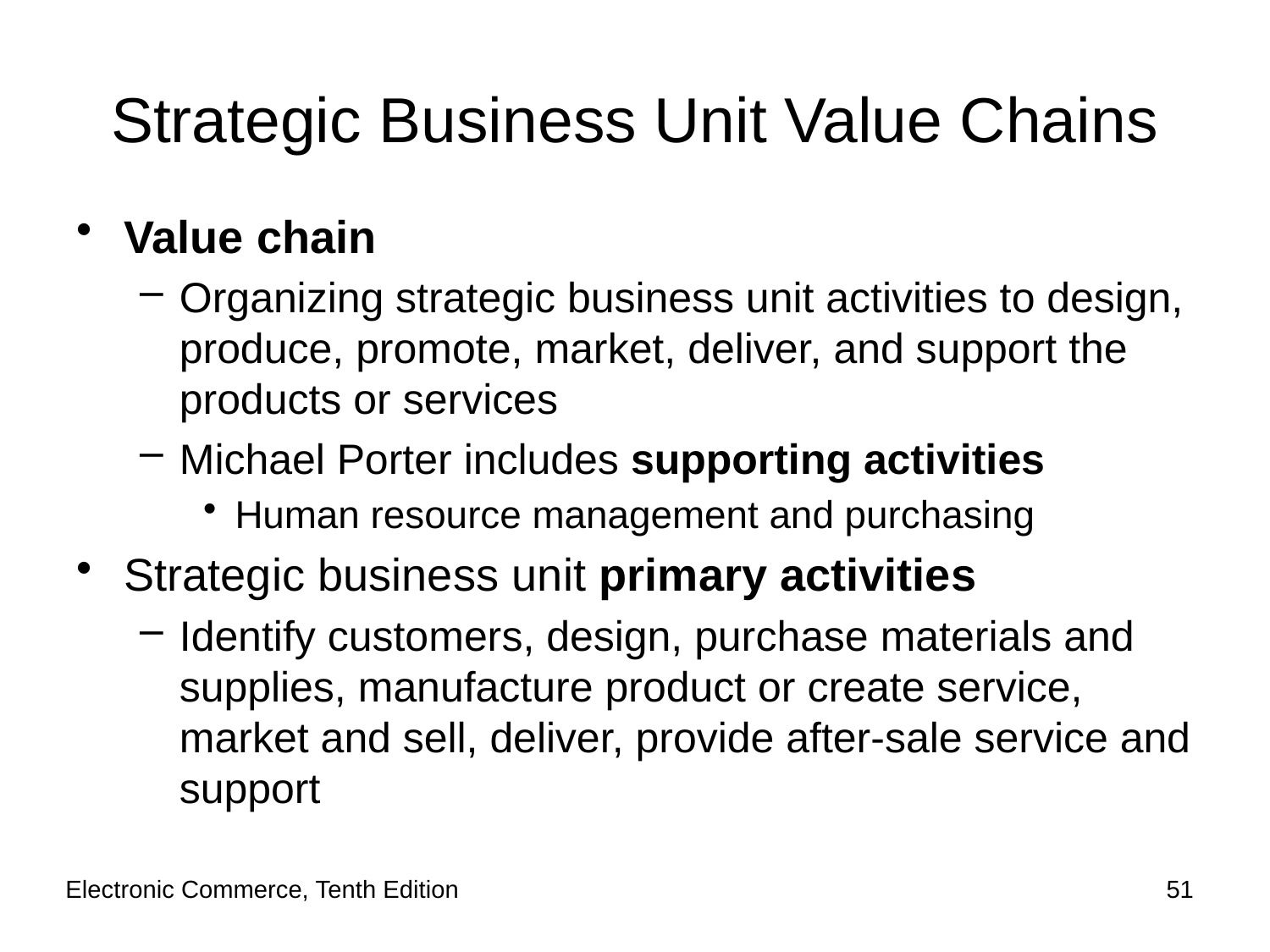

# Strategic Business Unit Value Chains
Value chain
Organizing strategic business unit activities to design, produce, promote, market, deliver, and support the products or services
Michael Porter includes supporting activities
Human resource management and purchasing
Strategic business unit primary activities
Identify customers, design, purchase materials and supplies, manufacture product or create service, market and sell, deliver, provide after-sale service and support
Electronic Commerce, Tenth Edition
51